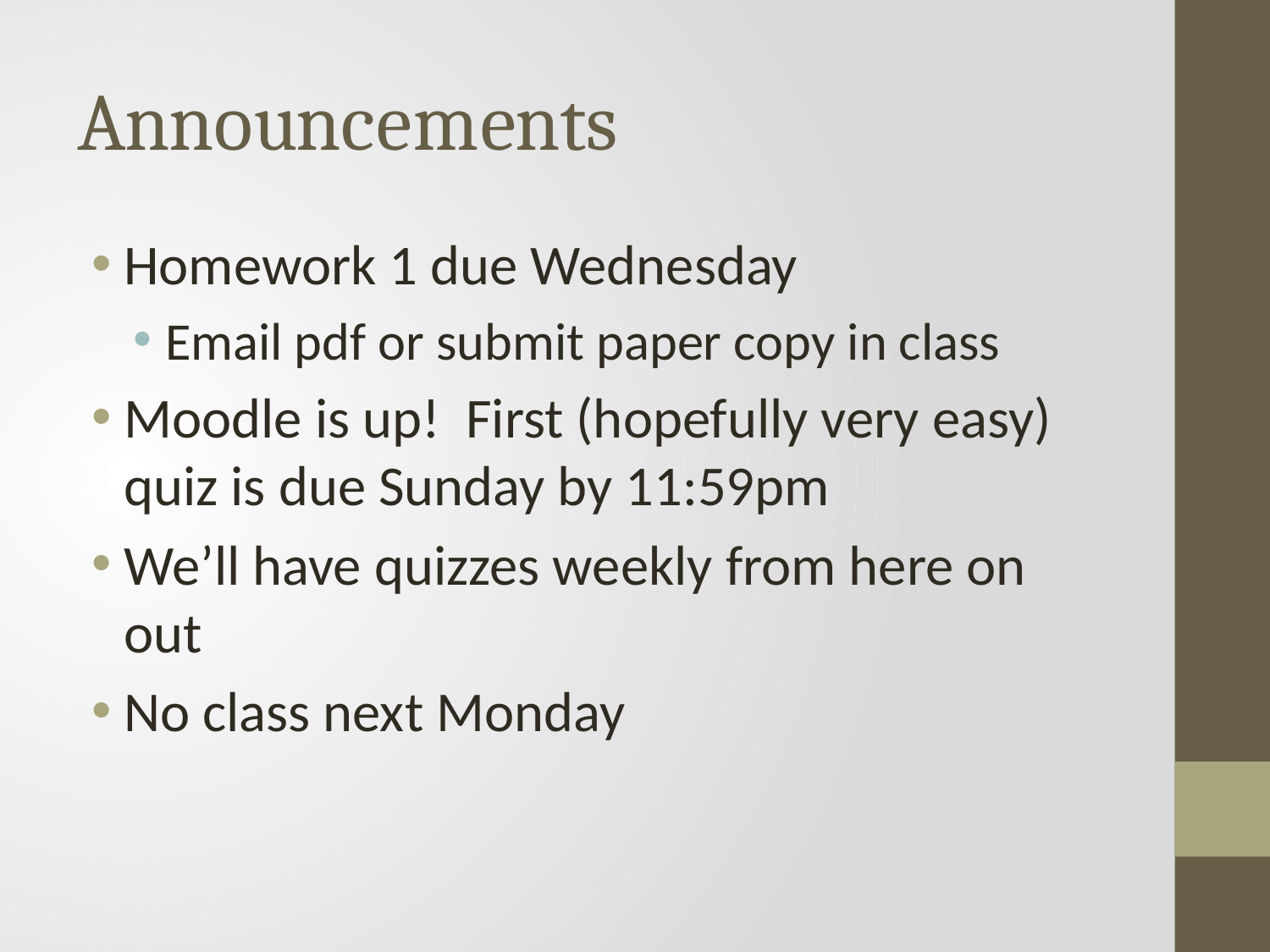

# Announcements
Homework 1 due Wednesday
Email pdf or submit paper copy in class
Moodle is up!  First (hopefully very easy) quiz is due Sunday by 11:59pm
We’ll have quizzes weekly from here on out
No class next Monday